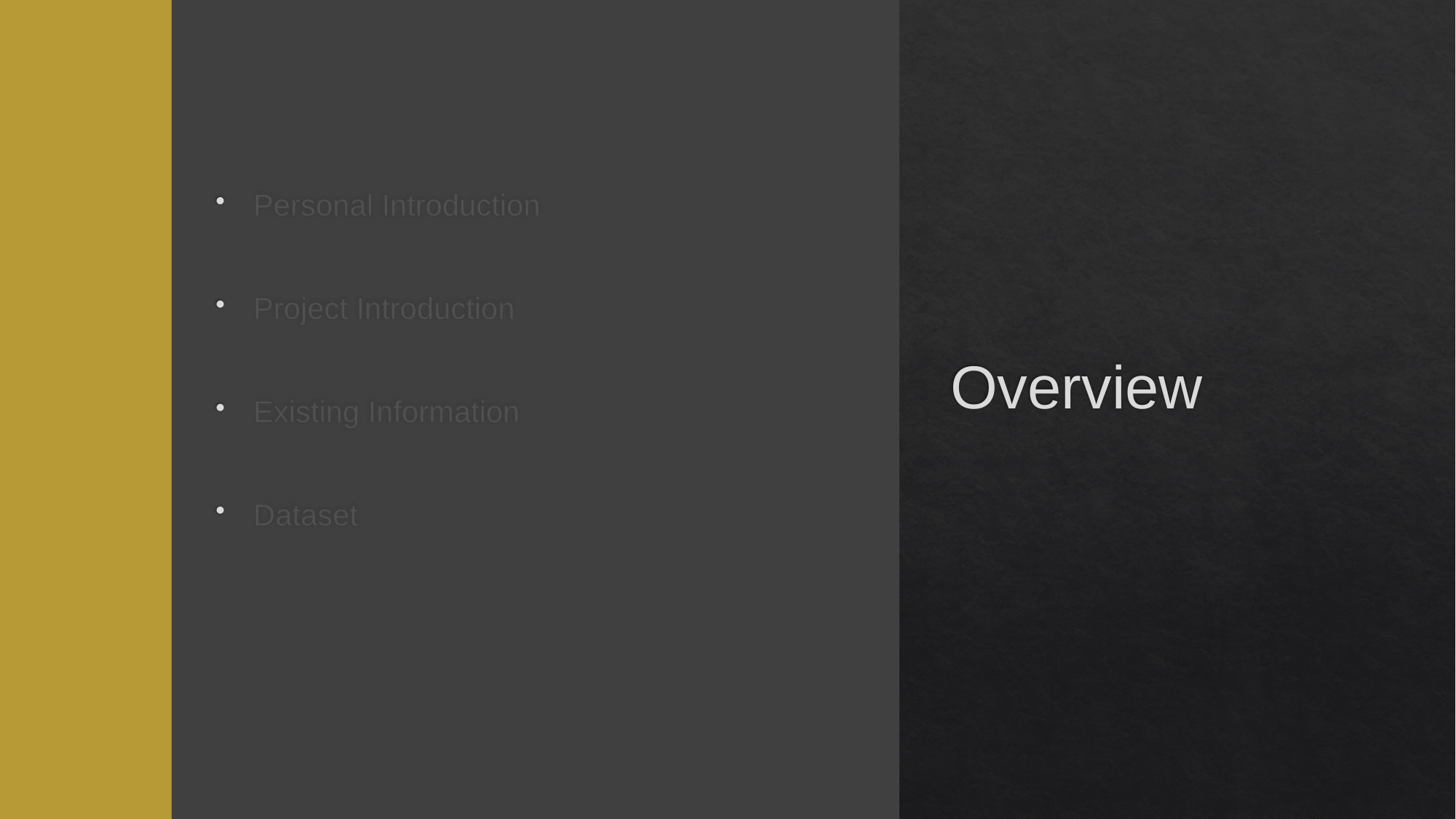

# Overview
Personal Introduction

Project Introduction

Existing Information

Dataset